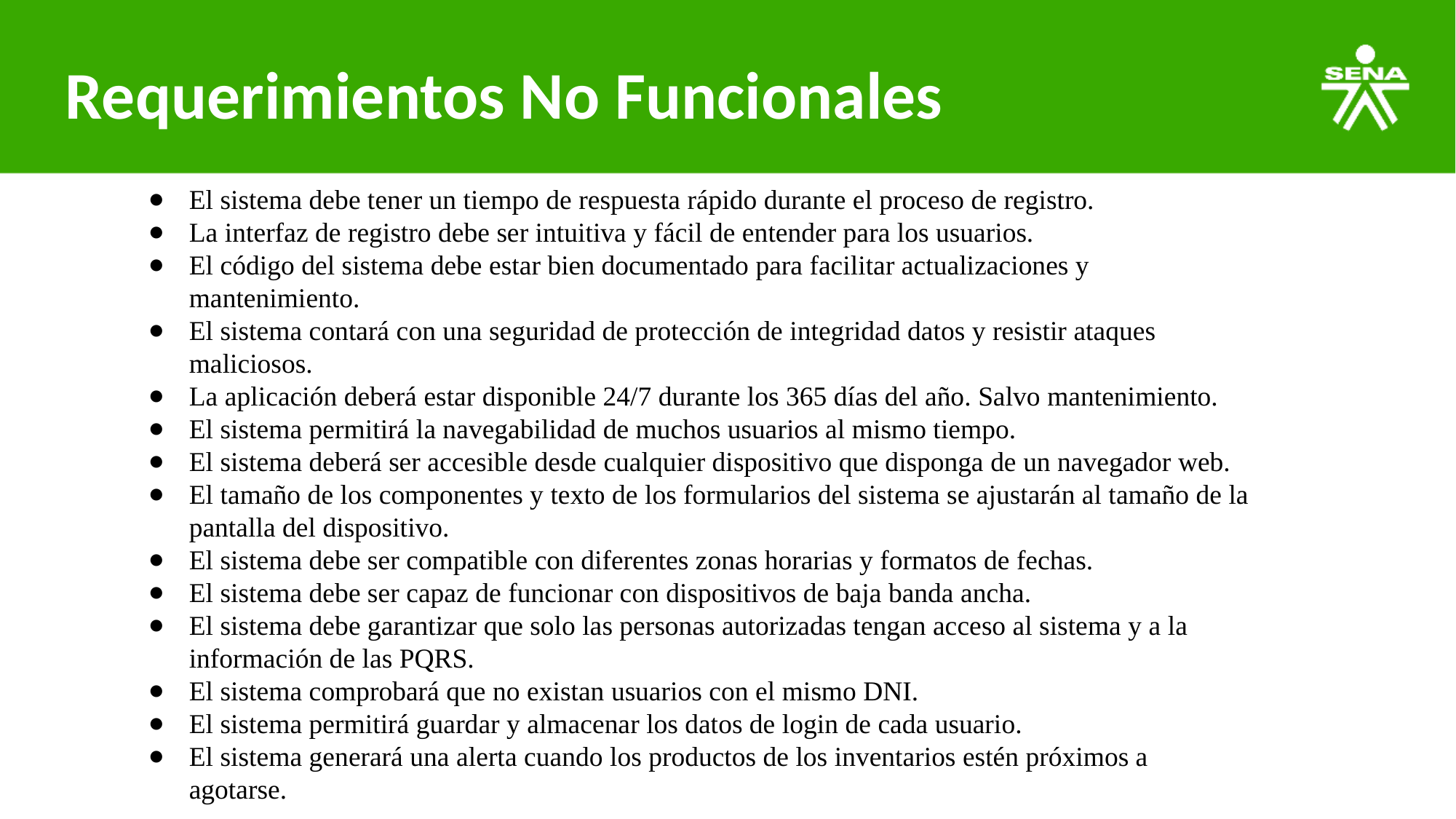

# Requerimientos No Funcionales
El sistema debe tener un tiempo de respuesta rápido durante el proceso de registro.
La interfaz de registro debe ser intuitiva y fácil de entender para los usuarios.
El código del sistema debe estar bien documentado para facilitar actualizaciones y mantenimiento.
El sistema contará con una seguridad de protección de integridad datos y resistir ataques maliciosos.
La aplicación deberá estar disponible 24/7 durante los 365 días del año. Salvo mantenimiento.
El sistema permitirá la navegabilidad de muchos usuarios al mismo tiempo.
El sistema deberá ser accesible desde cualquier dispositivo que disponga de un navegador web.
El tamaño de los componentes y texto de los formularios del sistema se ajustarán al tamaño de la pantalla del dispositivo.
El sistema debe ser compatible con diferentes zonas horarias y formatos de fechas.
El sistema debe ser capaz de funcionar con dispositivos de baja banda ancha.
El sistema debe garantizar que solo las personas autorizadas tengan acceso al sistema y a la información de las PQRS.
El sistema comprobará que no existan usuarios con el mismo DNI.
El sistema permitirá guardar y almacenar los datos de login de cada usuario.
El sistema generará una alerta cuando los productos de los inventarios estén próximos a agotarse.